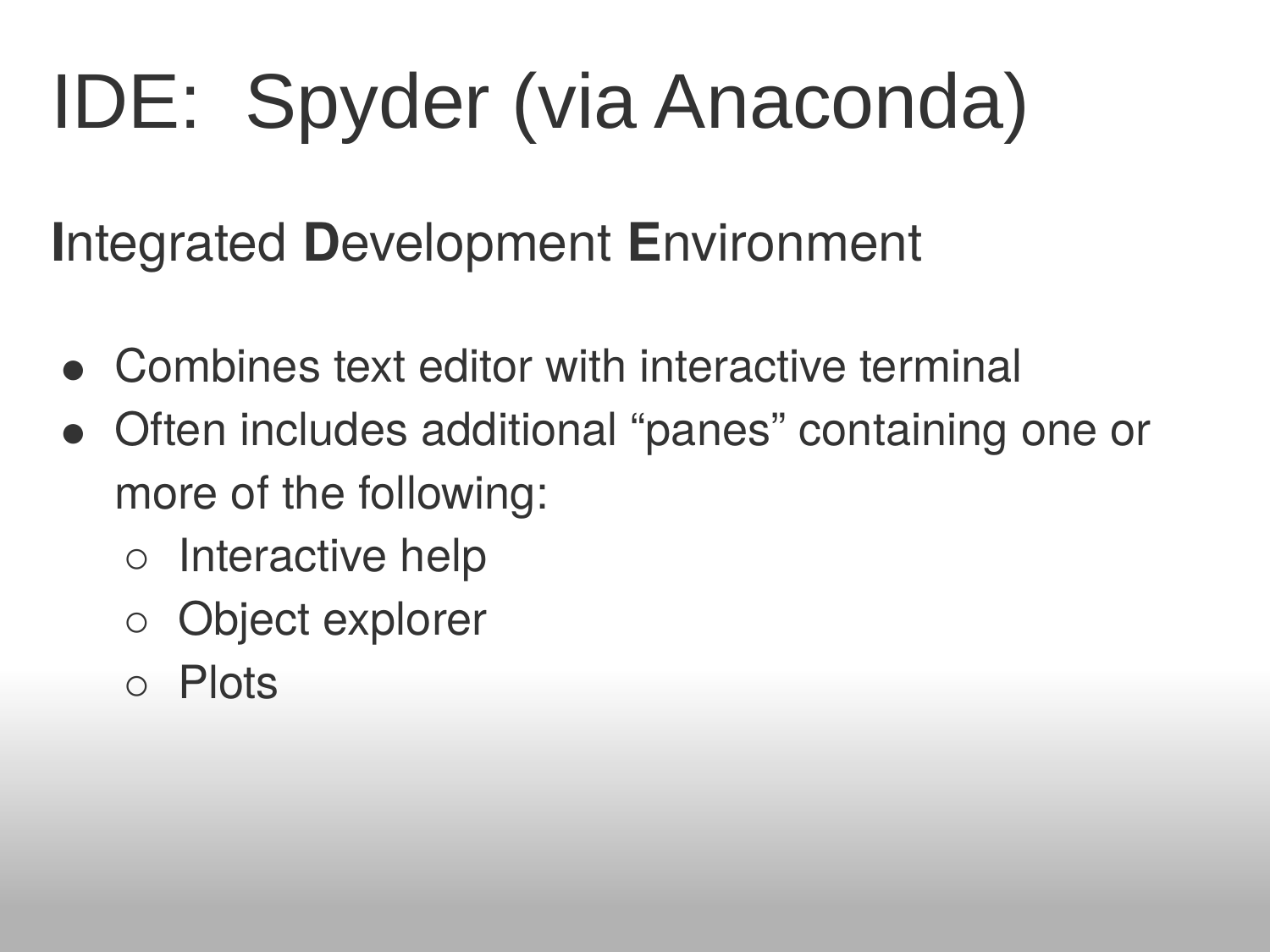

# IDE:  Spyder (via Anaconda)
Integrated Development Environment

Combines text editor with interactive terminal
Often includes additional “panes” containing one or more of the following:
Interactive help
Object explorer
Plots